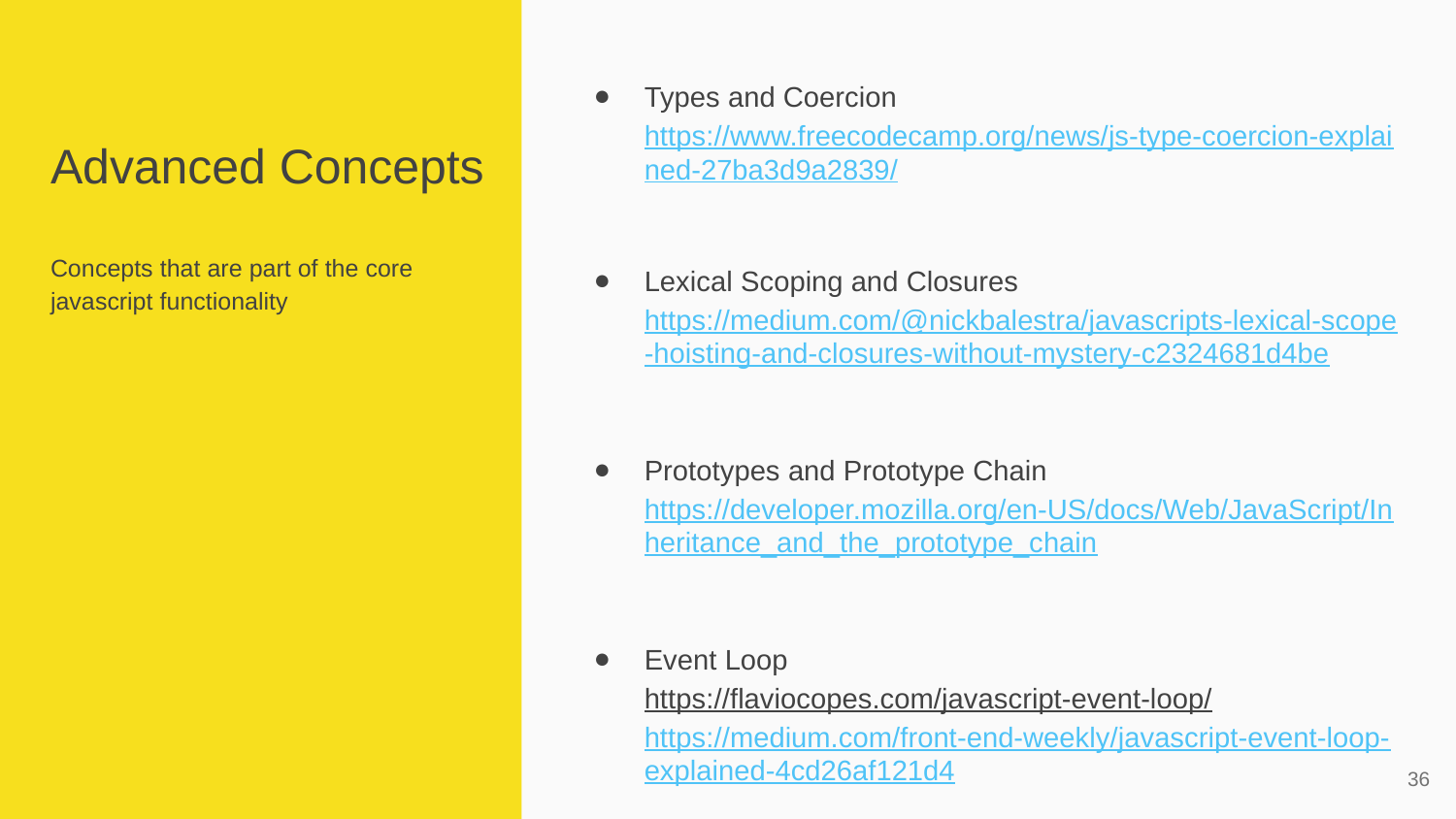

# Advanced Concepts
Types and Coercion
https://www.freecodecamp.org/news/js-type-coercion-explained-27ba3d9a2839/
Lexical Scoping and Closures
https://medium.com/@nickbalestra/javascripts-lexical-scope-hoisting-and-closures-without-mystery-c2324681d4be
Prototypes and Prototype Chain
https://developer.mozilla.org/en-US/docs/Web/JavaScript/Inheritance_and_the_prototype_chain
Event Loop
https://flaviocopes.com/javascript-event-loop/
https://medium.com/front-end-weekly/javascript-event-loop-explained-4cd26af121d4
https://www.youtube.com/watch?v=8aGhZQkoFbQ
https://www.youtube.com/watch?v=cCOL7MC4Pl0
Concepts that are part of the core javascript functionality
36